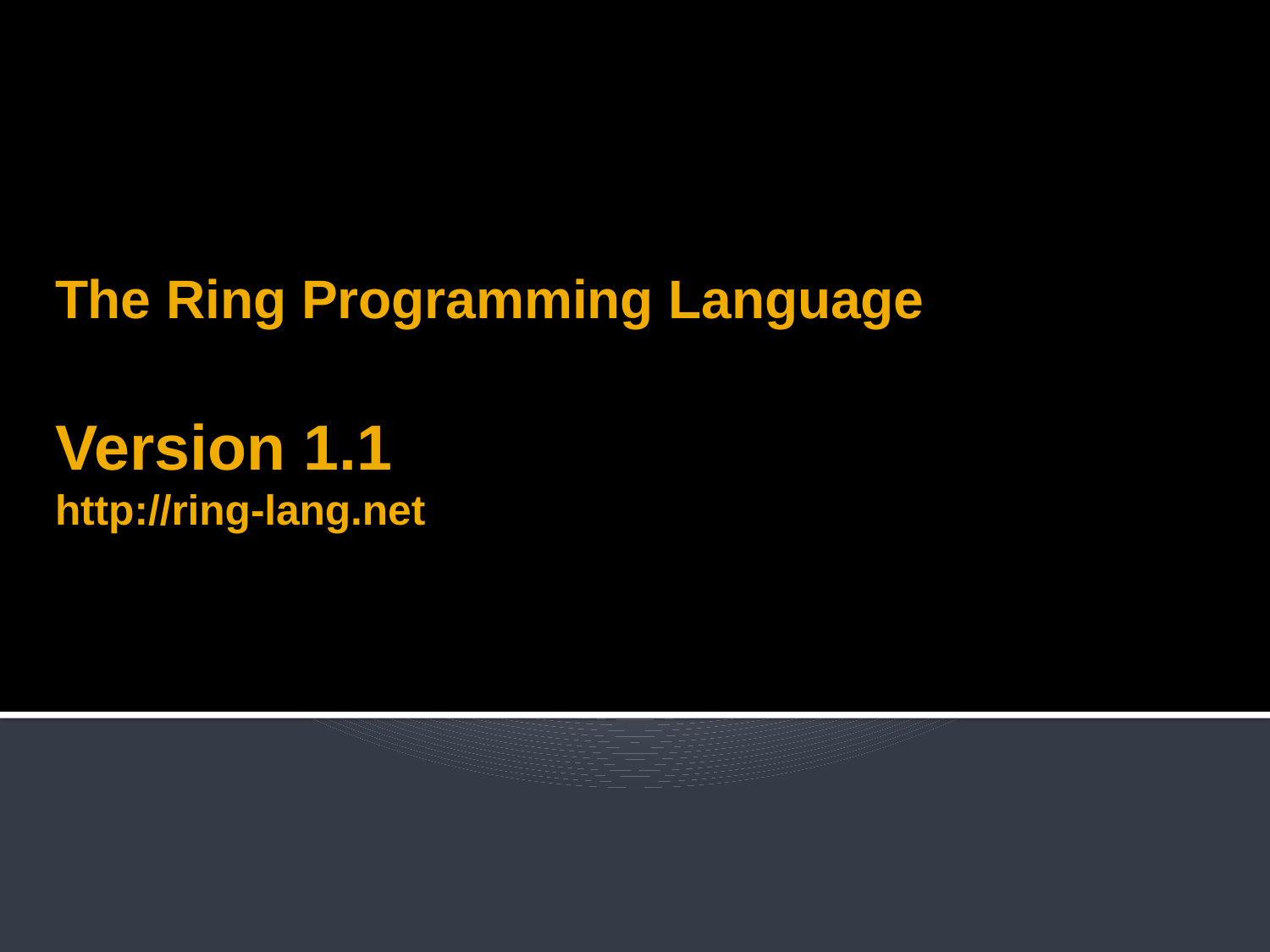

# The Ring Programming Language Version 1.1 http://ring-lang.net